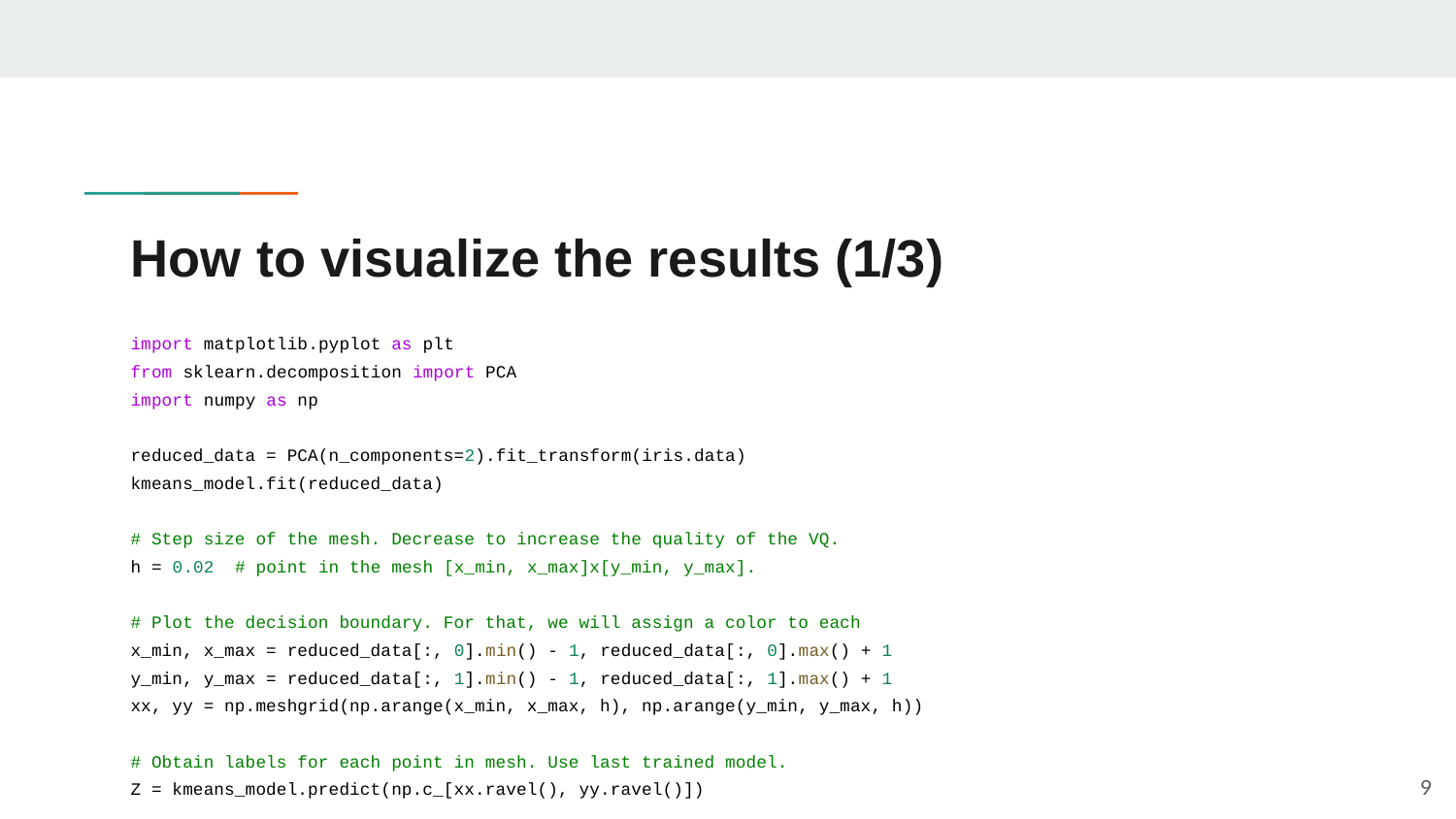

# How to visualize the results (1/3)
import matplotlib.pyplot as plt
from sklearn.decomposition import PCA
import numpy as np

reduced_data = PCA(n_components=2).fit_transform(iris.data)
kmeans_model.fit(reduced_data)

# Step size of the mesh. Decrease to increase the quality of the VQ.
h = 0.02  # point in the mesh [x_min, x_max]x[y_min, y_max].

# Plot the decision boundary. For that, we will assign a color to each
x_min, x_max = reduced_data[:, 0].min() - 1, reduced_data[:, 0].max() + 1
y_min, y_max = reduced_data[:, 1].min() - 1, reduced_data[:, 1].max() + 1
xx, yy = np.meshgrid(np.arange(x_min, x_max, h), np.arange(y_min, y_max, h))

# Obtain labels for each point in mesh. Use last trained model.
Z = kmeans_model.predict(np.c_[xx.ravel(), yy.ravel()])
9